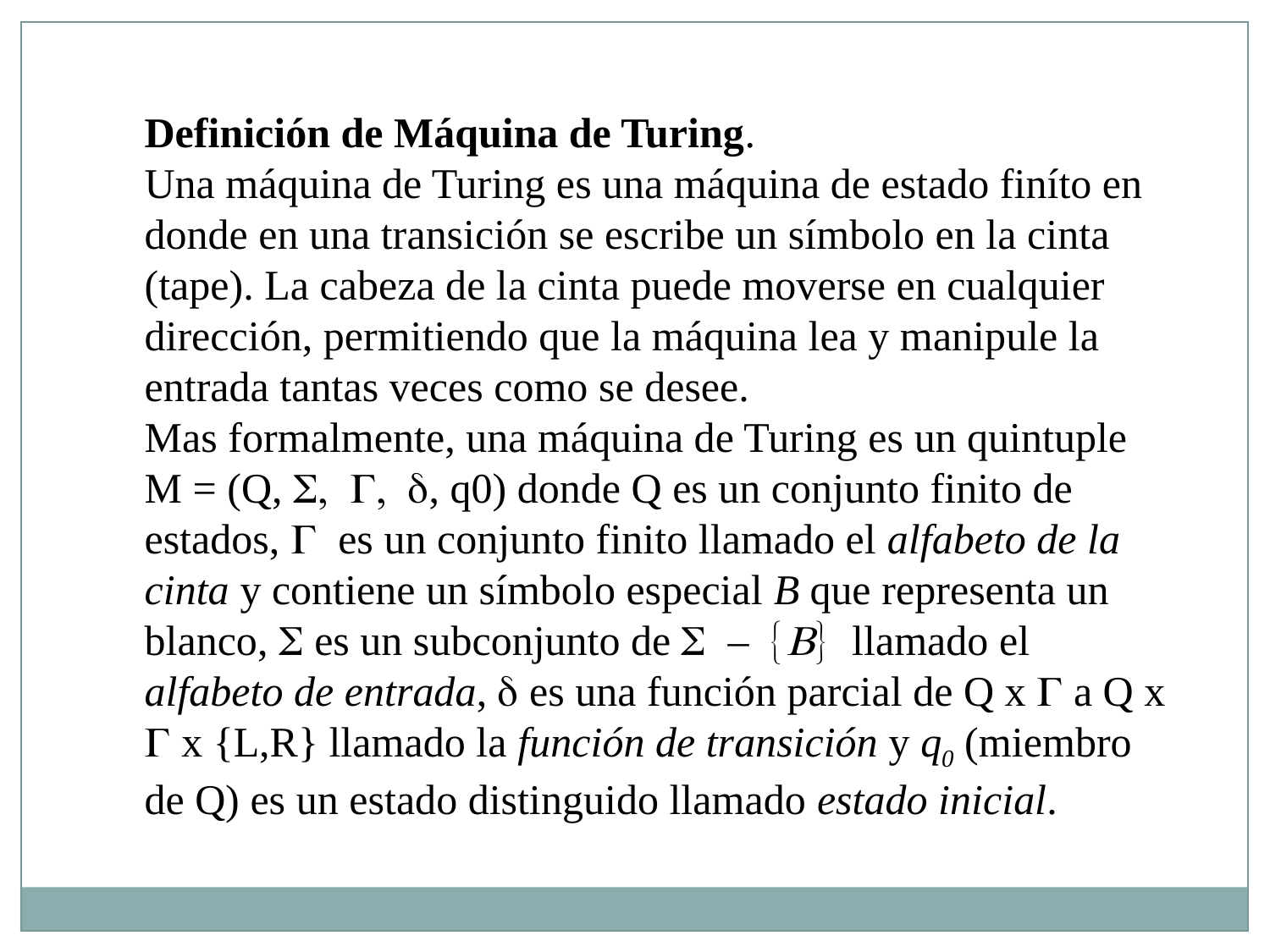

Definición de Máquina de Turing.
Una máquina de Turing es una máquina de estado finíto en donde en una transición se escribe un símbolo en la cinta (tape). La cabeza de la cinta puede moverse en cualquier dirección, permitiendo que la máquina lea y manipule la entrada tantas veces como se desee.
Mas formalmente, una máquina de Turing es un quintuple M = (Q, Σ, Γ, δ, q0) donde Q es un conjunto finito de estados, Γ  es un conjunto finito llamado el alfabeto de la cinta y contiene un símbolo especial B que representa un blanco, Σ es un subconjunto de Σ – {Β} llamado el alfabeto de entrada, δ es una función parcial de Q x Γ a Q x Γ x {L,R} llamado la función de transición y q0 (miembro de Q) es un estado distinguido llamado estado inicial.